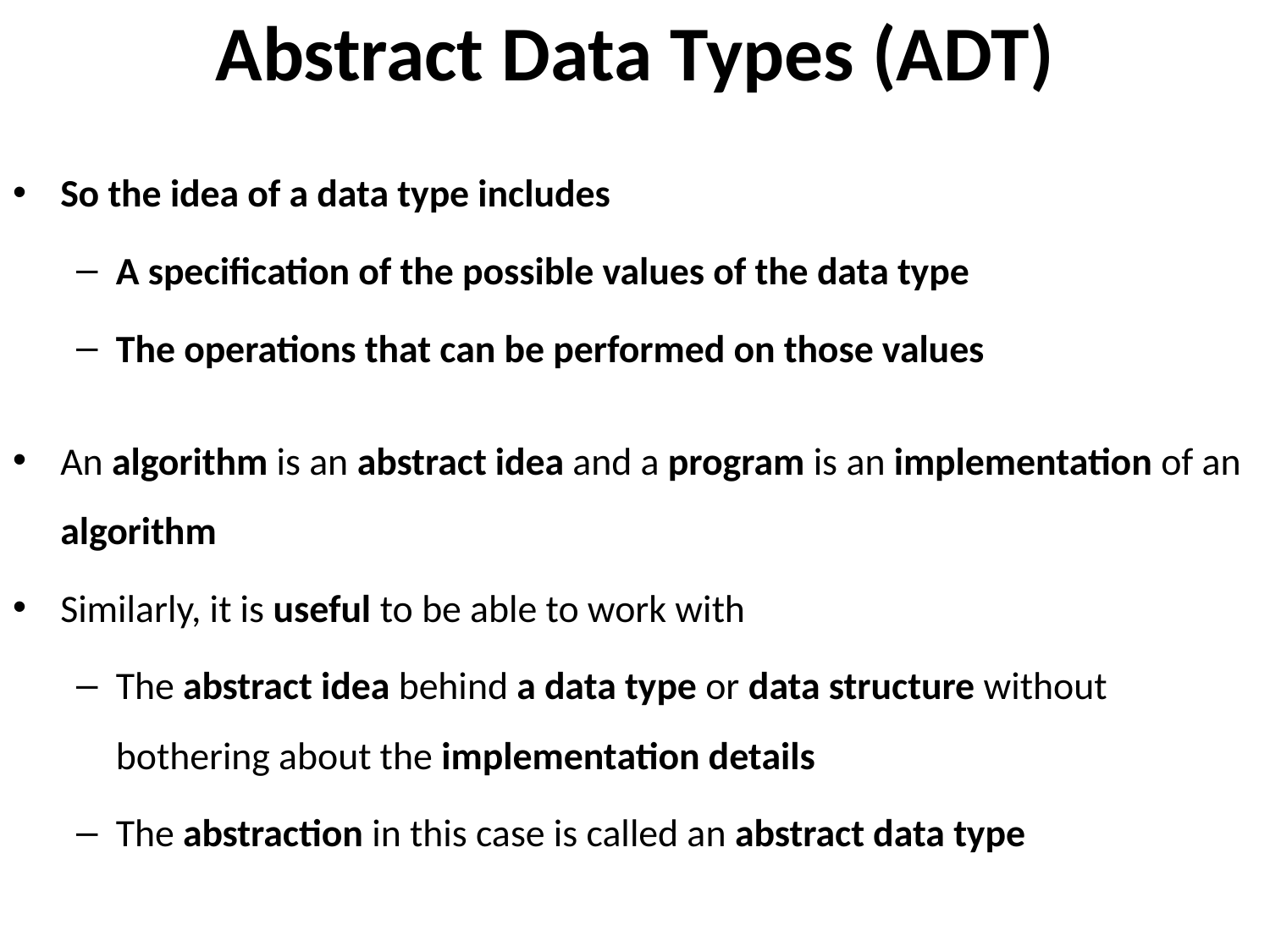

# Abstract Data Types (ADT)
So the idea of a data type includes
A specification of the possible values of the data type
The operations that can be performed on those values

An algorithm is an abstract idea and a program is an implementation of an algorithm
Similarly, it is useful to be able to work with
The abstract idea behind a data type or data structure without bothering about the implementation details
The abstraction in this case is called an abstract data type